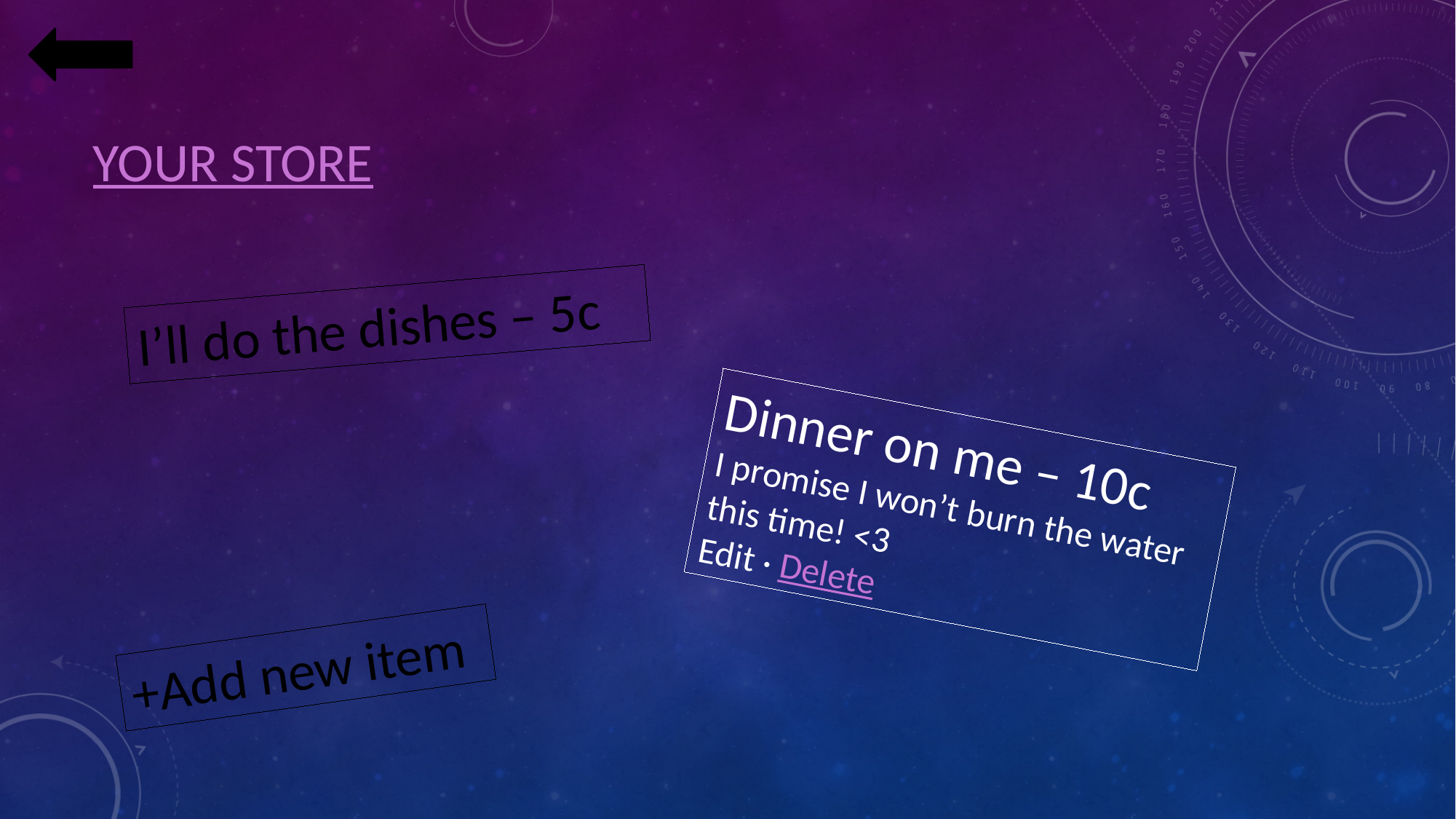

# Your Store
I’ll do the dishes – 5c
Dinner on me – 10c
I promise I won’t burn the water this time! <3
Edit · Delete
+Add new item